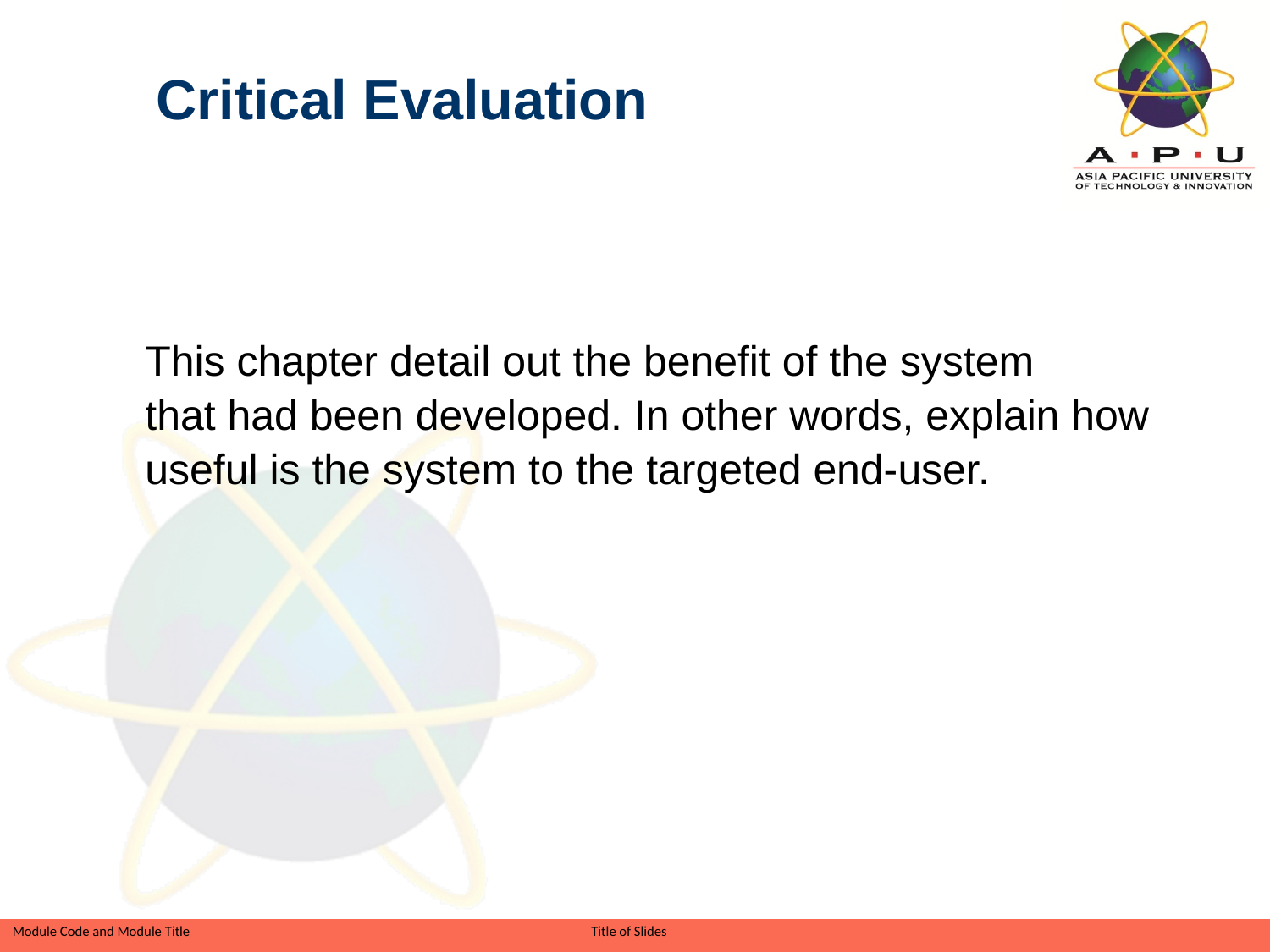

Critical Evaluation
This chapter detail out the benefit of the system
that had been developed. In other words, explain how
useful is the system to the targeted end-user.
Slide 59 of 41